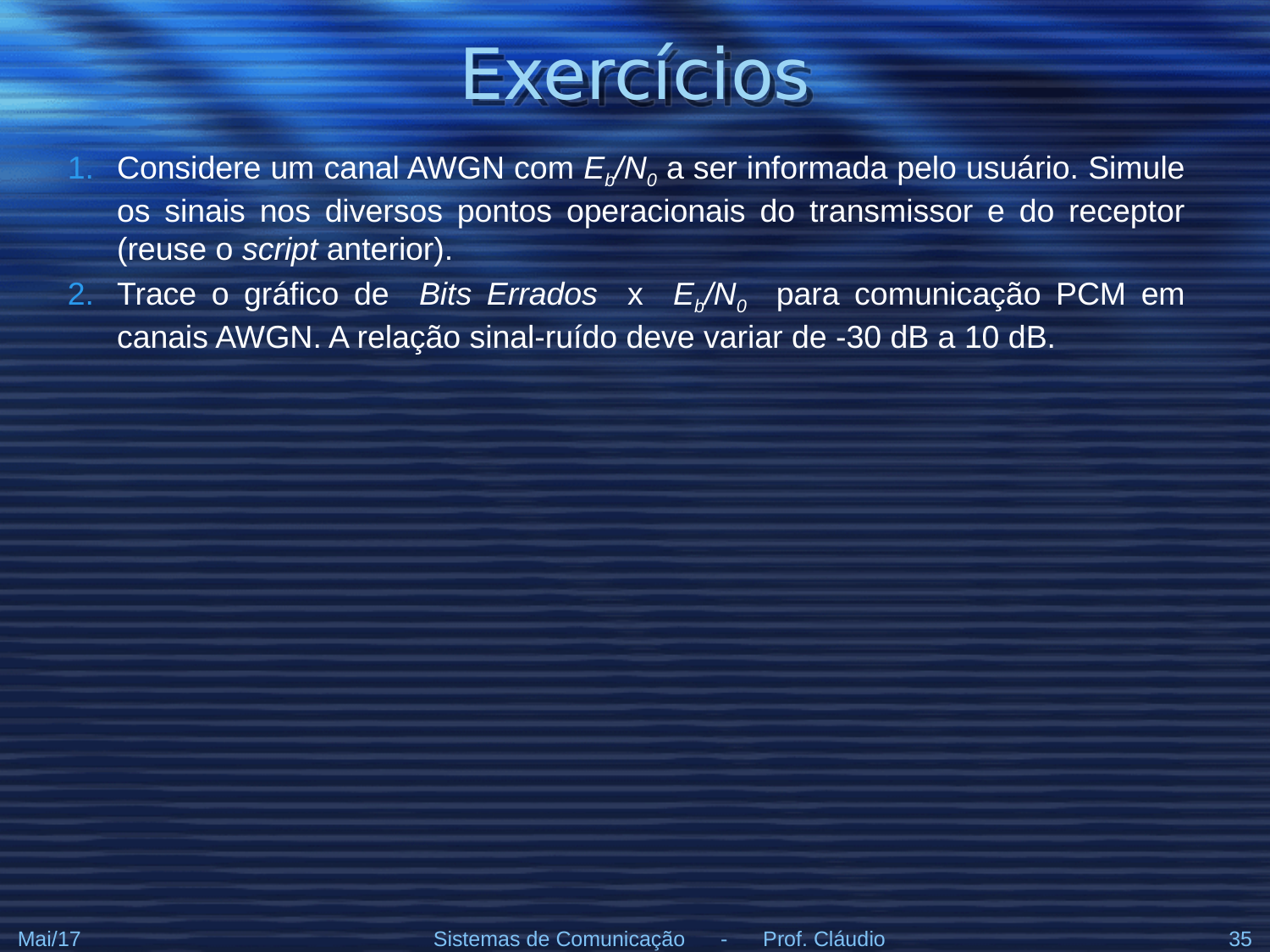

# Exercícios
Considere um canal AWGN com Eb/N0 a ser informada pelo usuário. Simule os sinais nos diversos pontos operacionais do transmissor e do receptor (reuse o script anterior).
Trace o gráfico de  Bits Errados  x  Eb/N0  para comunicação PCM em canais AWGN. A relação sinal-ruído deve variar de -30 dB a 10 dB.
Mai/17
Sistemas de Comunicação      -      Prof. Cláudio
35